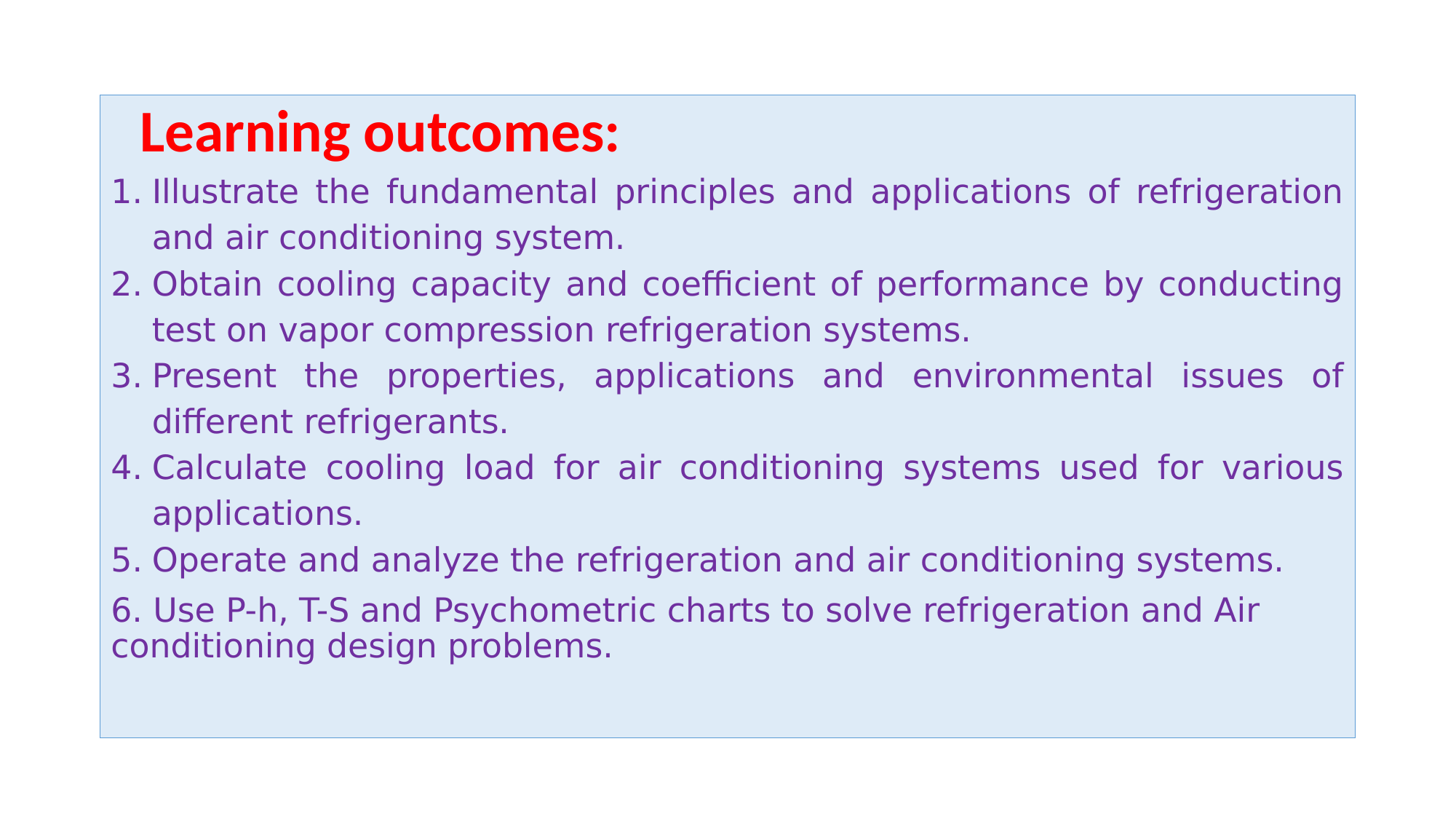

Learning outcomes:
Illustrate the fundamental principles and applications of refrigeration and air conditioning system.
Obtain cooling capacity and coefficient of performance by conducting test on vapor compression refrigeration systems.
Present the properties, applications and environmental issues of different refrigerants.
Calculate cooling load for air conditioning systems used for various applications.
Operate and analyze the refrigeration and air conditioning systems.
6. Use P-h, T-S and Psychometric charts to solve refrigeration and Air conditioning design problems.